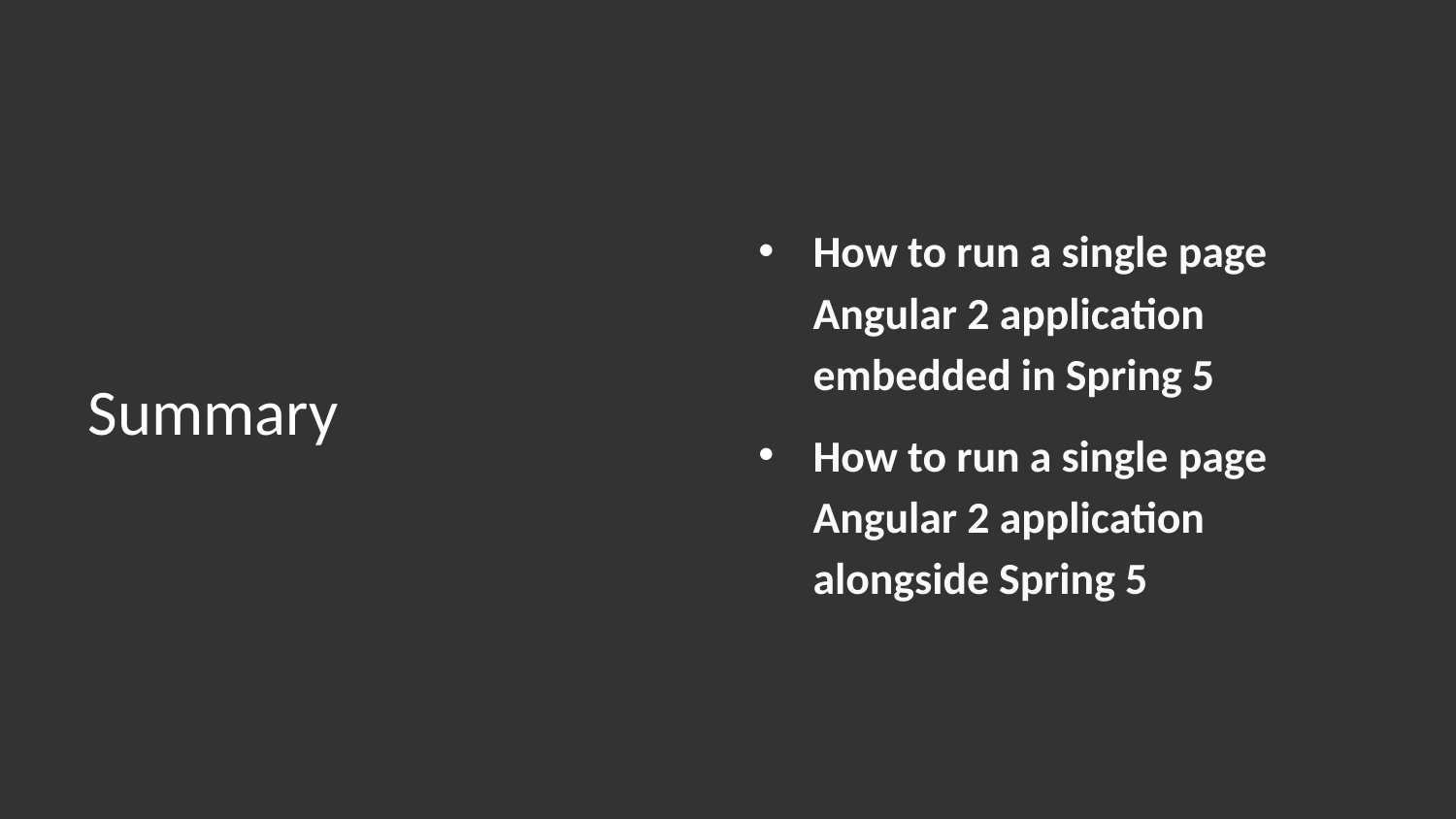

How to run a single page Angular 2 application embedded in Spring 5
How to run a single page Angular 2 application alongside Spring 5
# Summary